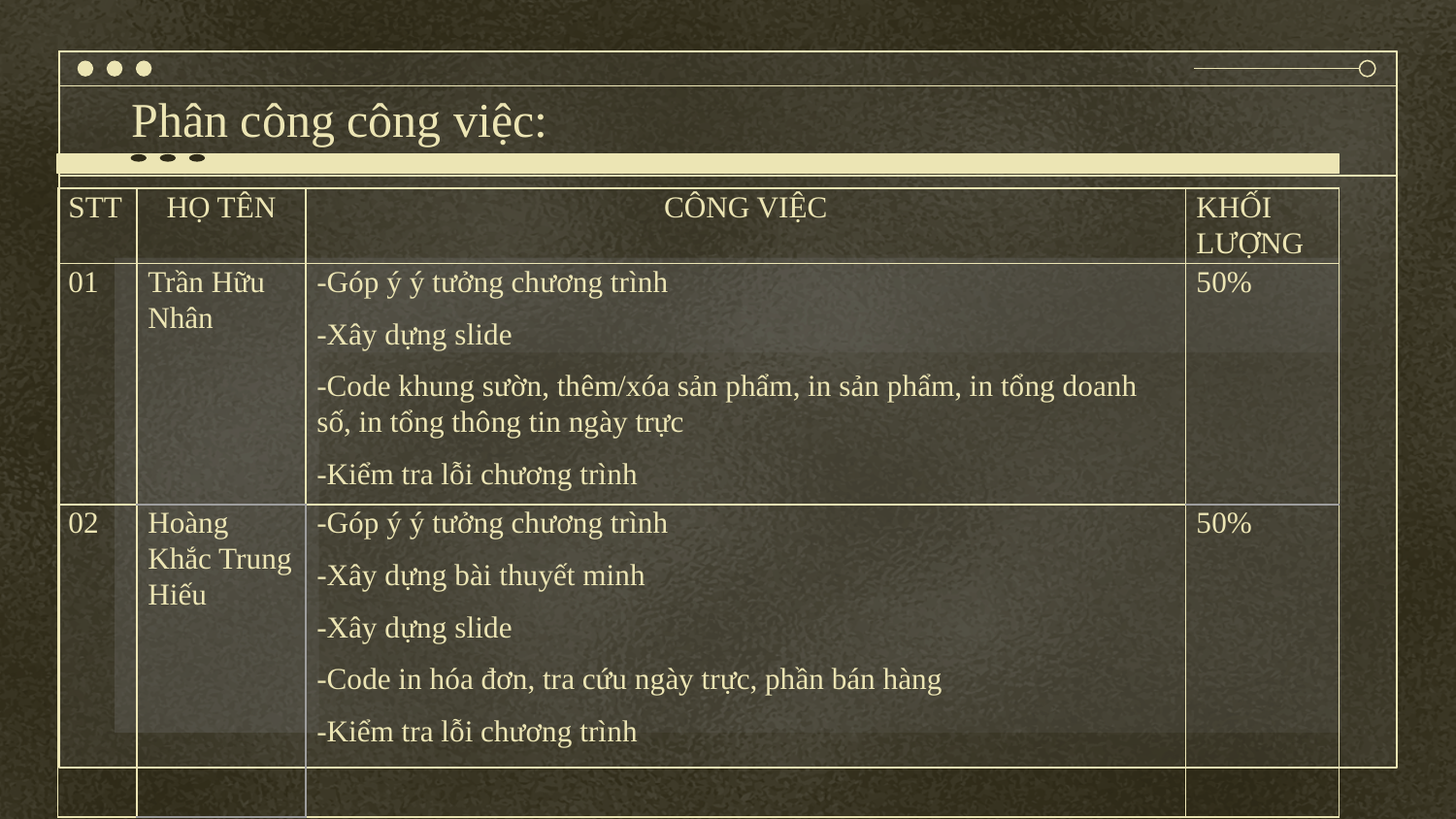

# Phân công công việc:

| STT | HỌ TÊN | CÔNG VIỆC | KHỐI LƯỢNG |
| --- | --- | --- | --- |
| 01 | Trần Hữu Nhân | -Góp ý ý tưởng chương trình -Xây dựng slide -Code khung sườn, thêm/xóa sản phẩm, in sản phẩm, in tổng doanh số, in tổng thông tin ngày trực -Kiểm tra lỗi chương trình | 50% |
| 02 | Hoàng Khắc Trung Hiếu | -Góp ý ý tưởng chương trình -Xây dựng bài thuyết minh -Xây dựng slide -Code in hóa đơn, tra cứu ngày trực, phần bán hàng -Kiểm tra lỗi chương trình | 50% |